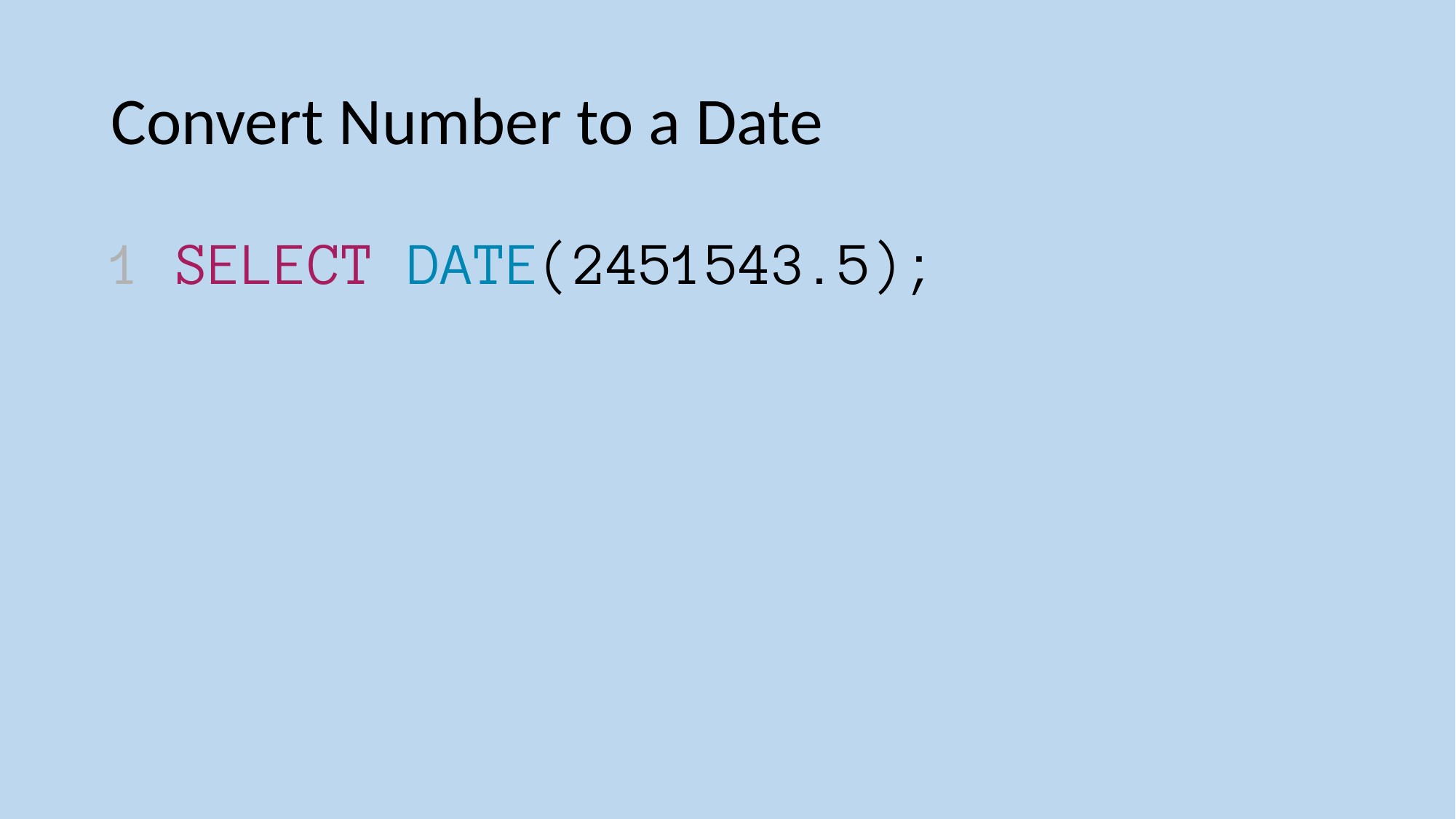

# Convert Number to a Date
1 SELECT DATE(2451543.5);